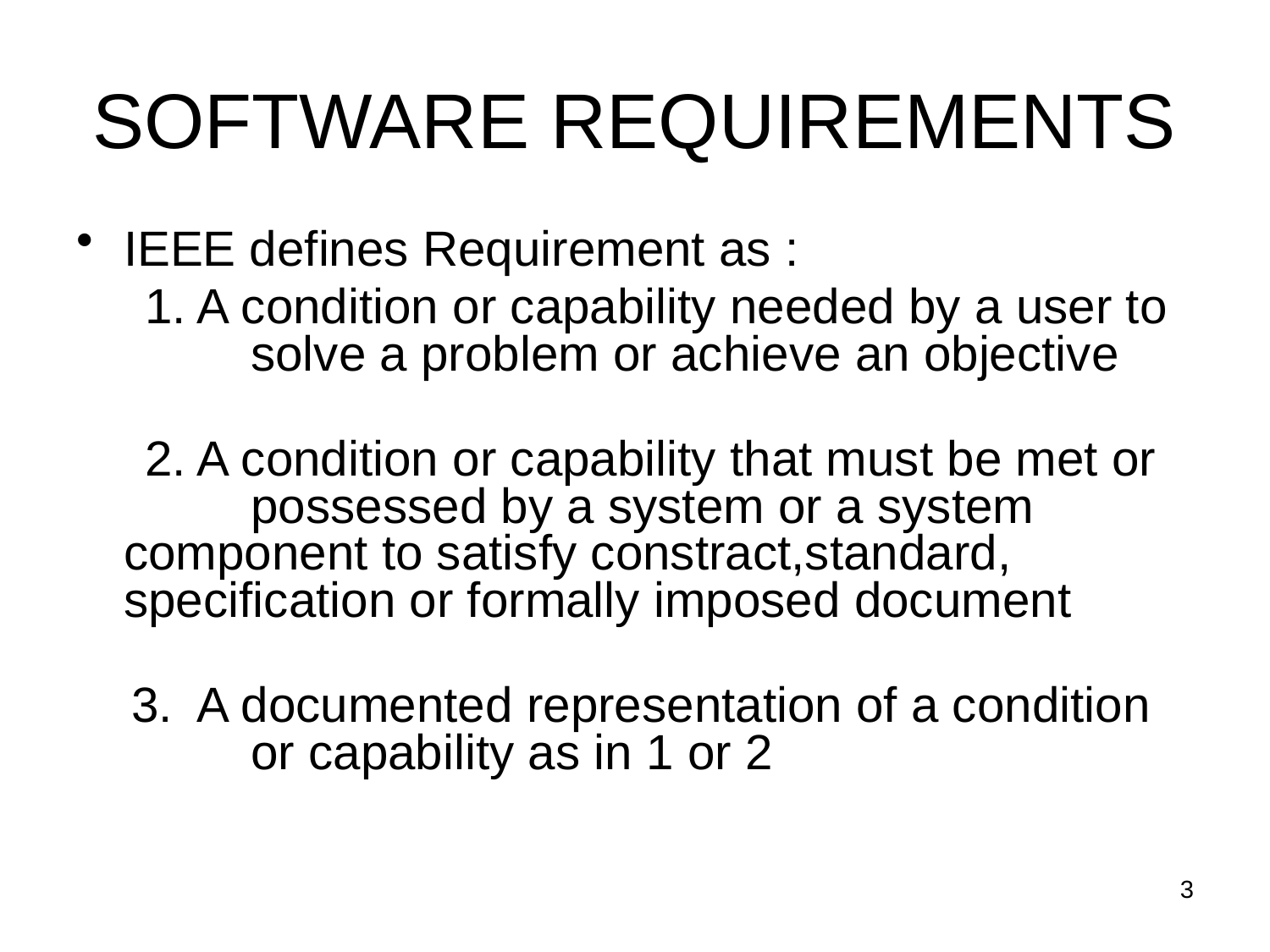

# SOFTWARE REQUIREMENTS
IEEE defines Requirement as :
     1. A condition or capability needed by a user to     	solve a problem or achieve an objective
     2. A condition or capability that must be met or 	possessed by a system or a system 	component to satisfy constract,standard, 	specification or formally imposed document
    3.  A documented representation of a condition 	or capability as in 1 or 2
3